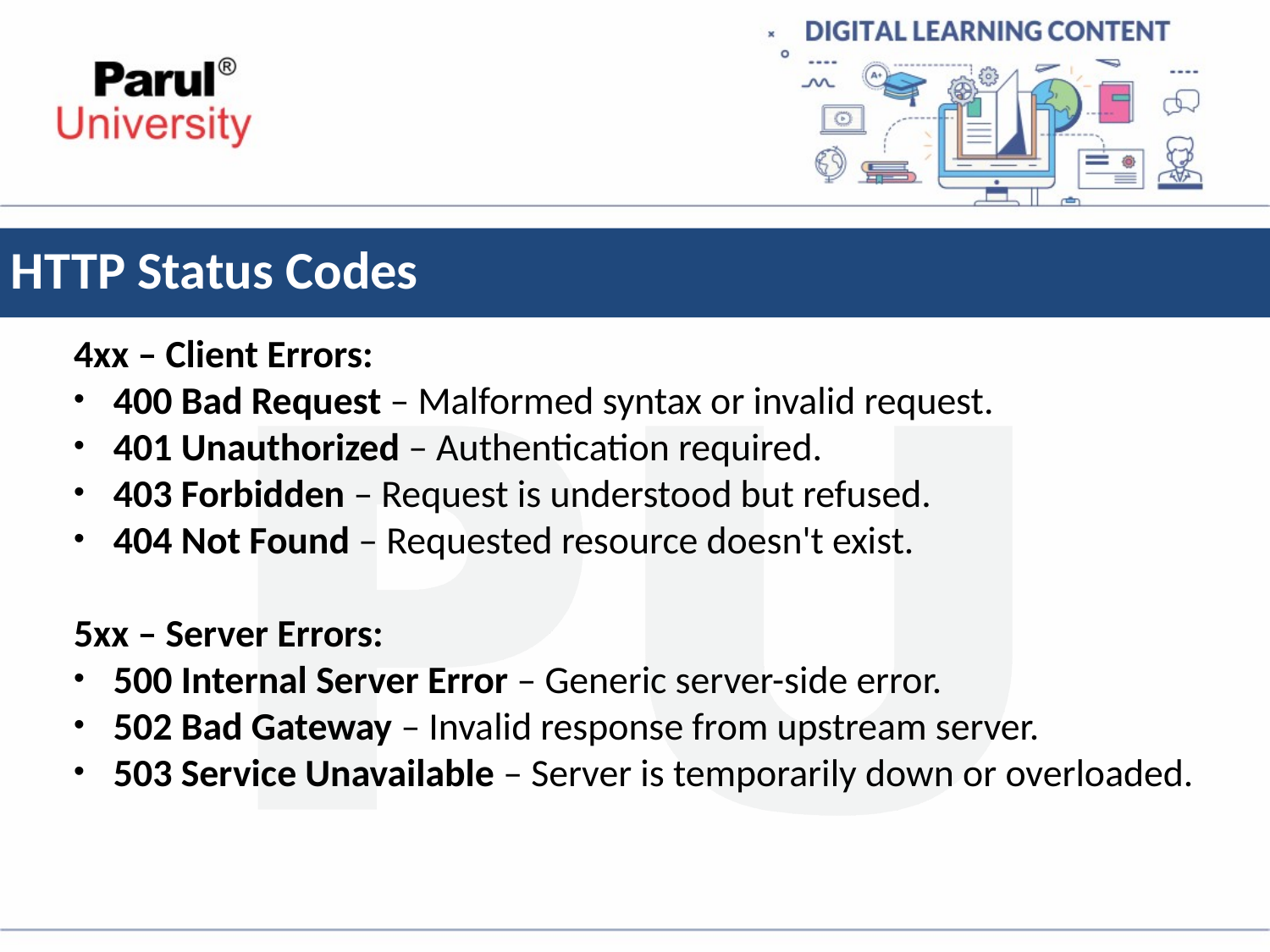

# HTTP Status Codes
4xx – Client Errors:
400 Bad Request – Malformed syntax or invalid request.
401 Unauthorized – Authentication required.
403 Forbidden – Request is understood but refused.
404 Not Found – Requested resource doesn't exist.

5xx – Server Errors:
500 Internal Server Error – Generic server-side error.
502 Bad Gateway – Invalid response from upstream server.
503 Service Unavailable – Server is temporarily down or overloaded.